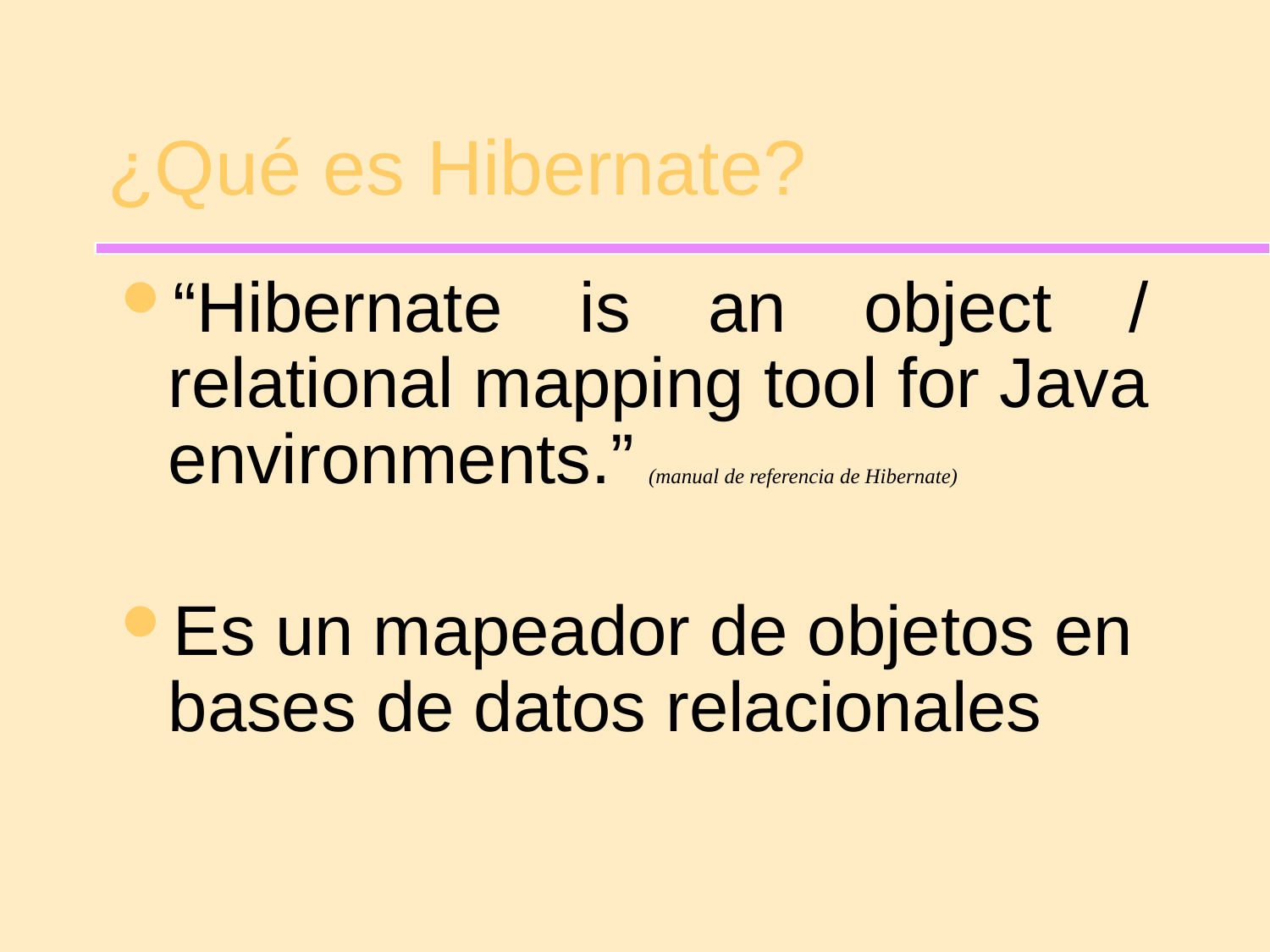

# ¿Qué es Hibernate?
“Hibernate is an object / relational mapping tool for Java environments.” (manual de referencia de Hibernate)

Es un mapeador de objetos en bases de datos relacionales